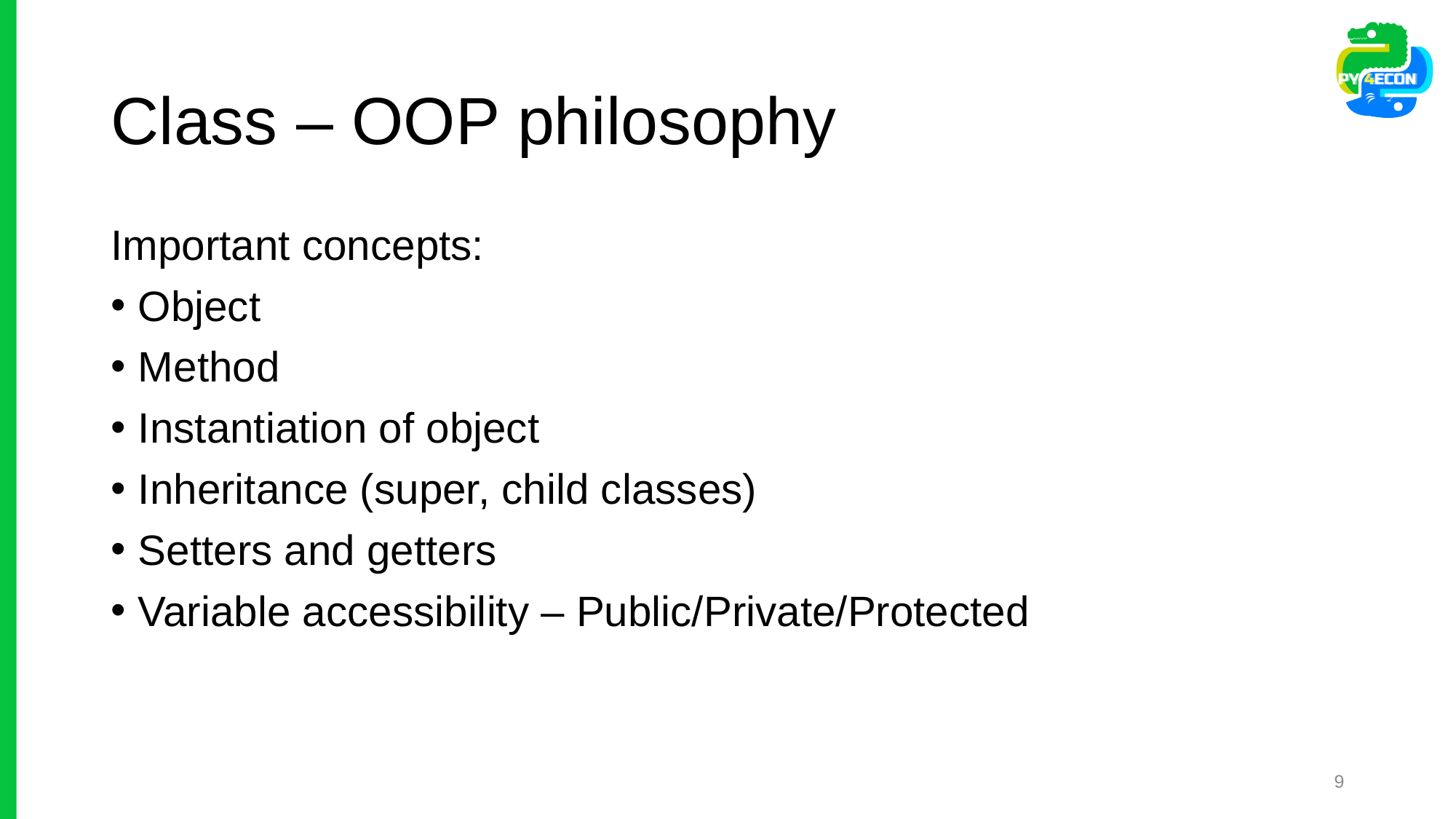

# Class – OOP philosophy
Important concepts:
Object
Method
Instantiation of object
Inheritance (super, child classes)
Setters and getters
Variable accessibility – Public/Private/Protected

9